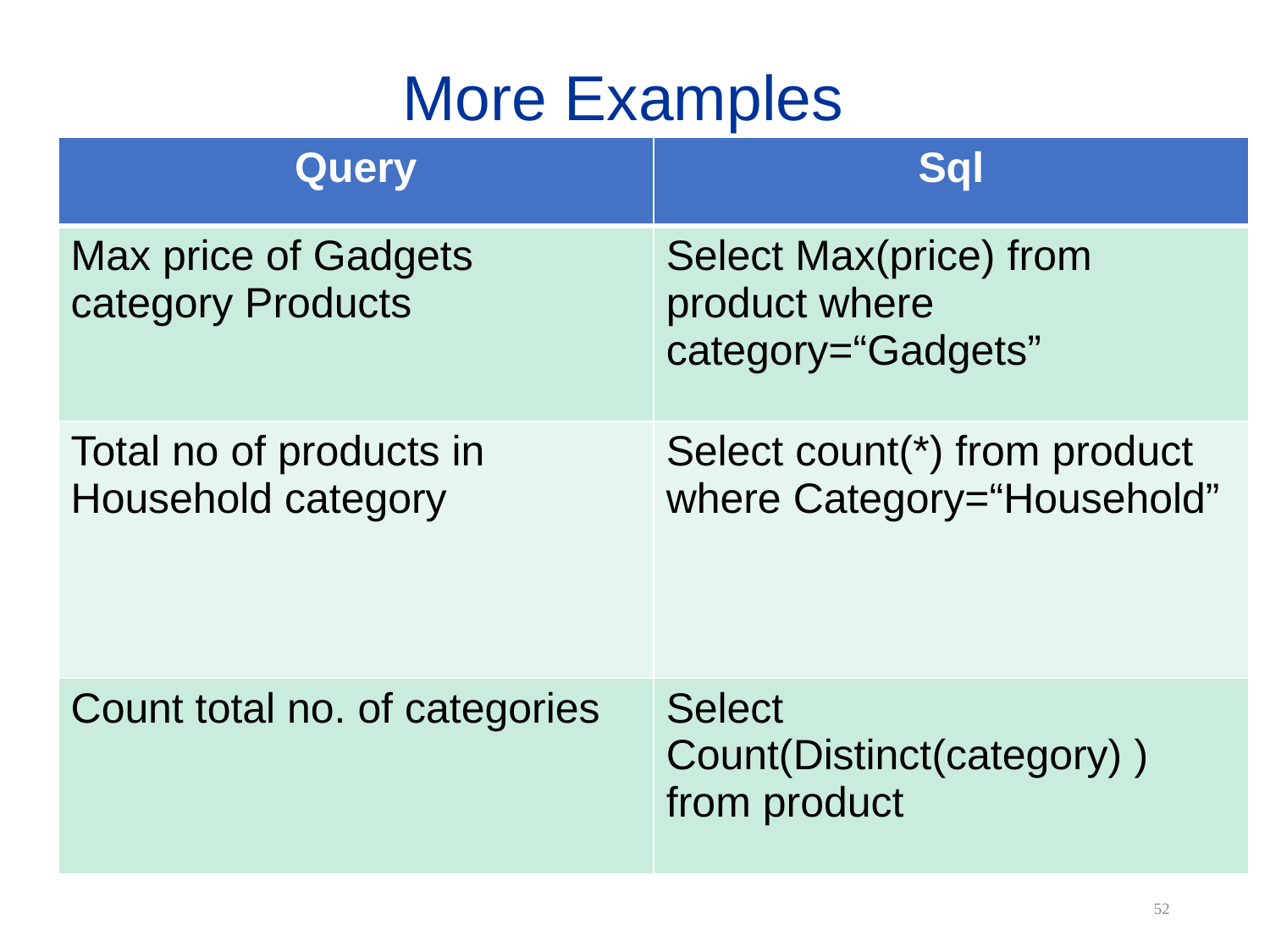

# More Examples
| Query | Sql |
| --- | --- |
| Max price of Gadgets category Products | Select Max(price) from product where category=“Gadgets” |
| Total no of products in Household category | Select count(\*) from product where Category=“Household” |
| Count total no. of categories | Select Count(Distinct(category) ) from product |
52